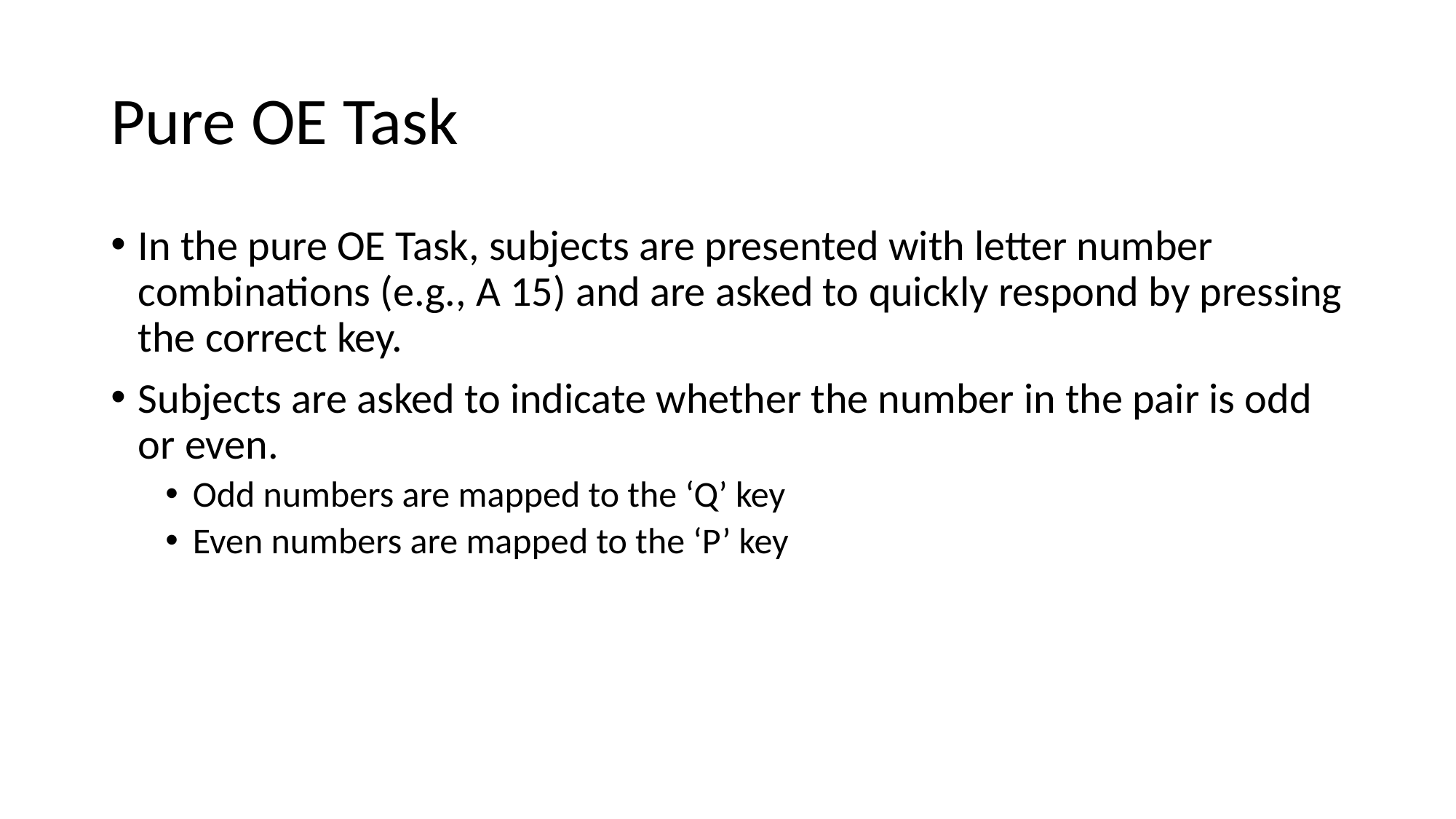

# Pure OE Task
In the pure OE Task, subjects are presented with letter number combinations (e.g., A 15) and are asked to quickly respond by pressing the correct key.
Subjects are asked to indicate whether the number in the pair is odd or even.
Odd numbers are mapped to the ‘Q’ key
Even numbers are mapped to the ‘P’ key